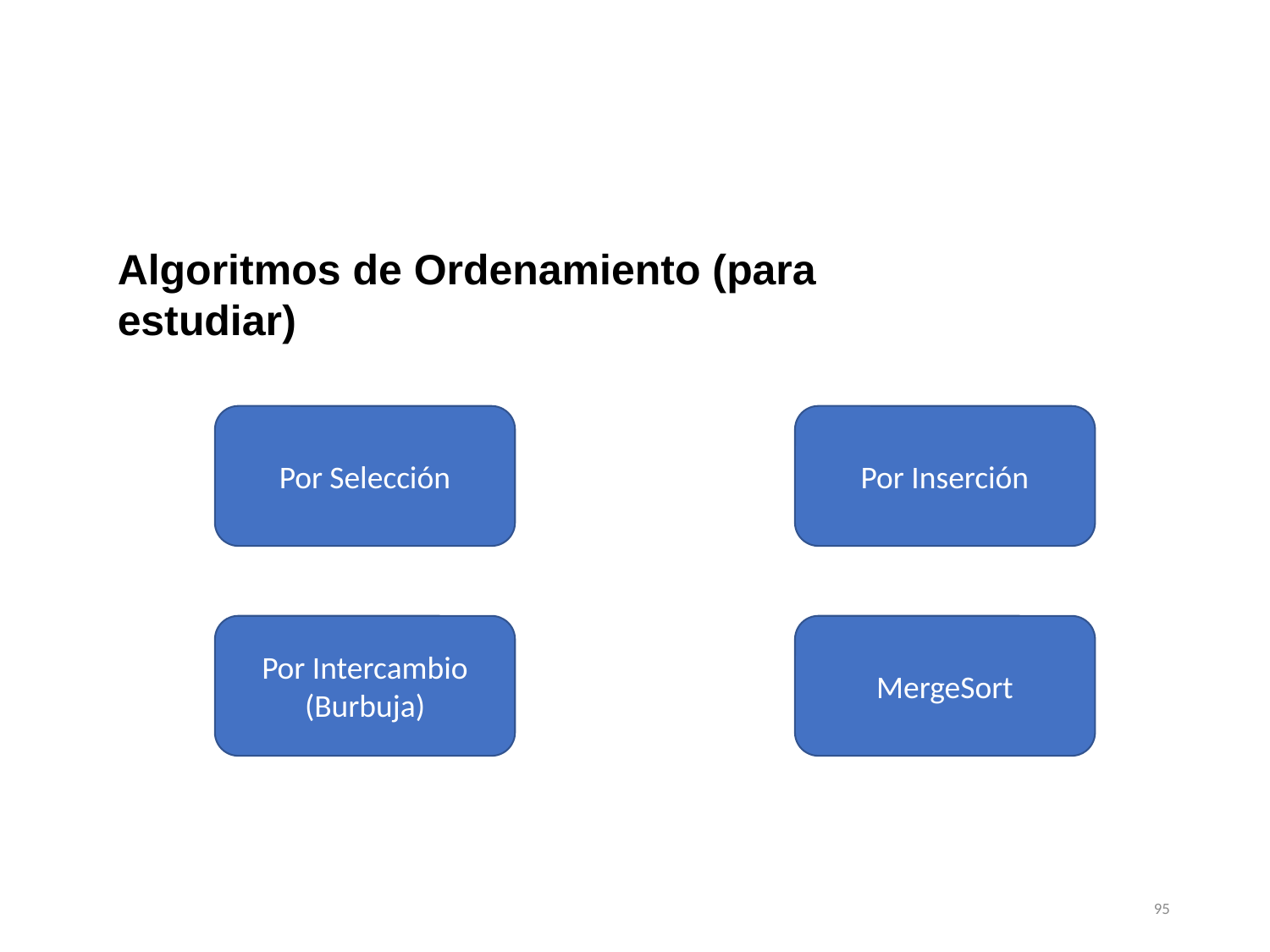

Algoritmos de Ordenamiento (para estudiar)
Por Selección
Por Inserción
Por Intercambio (Burbuja)
MergeSort
95